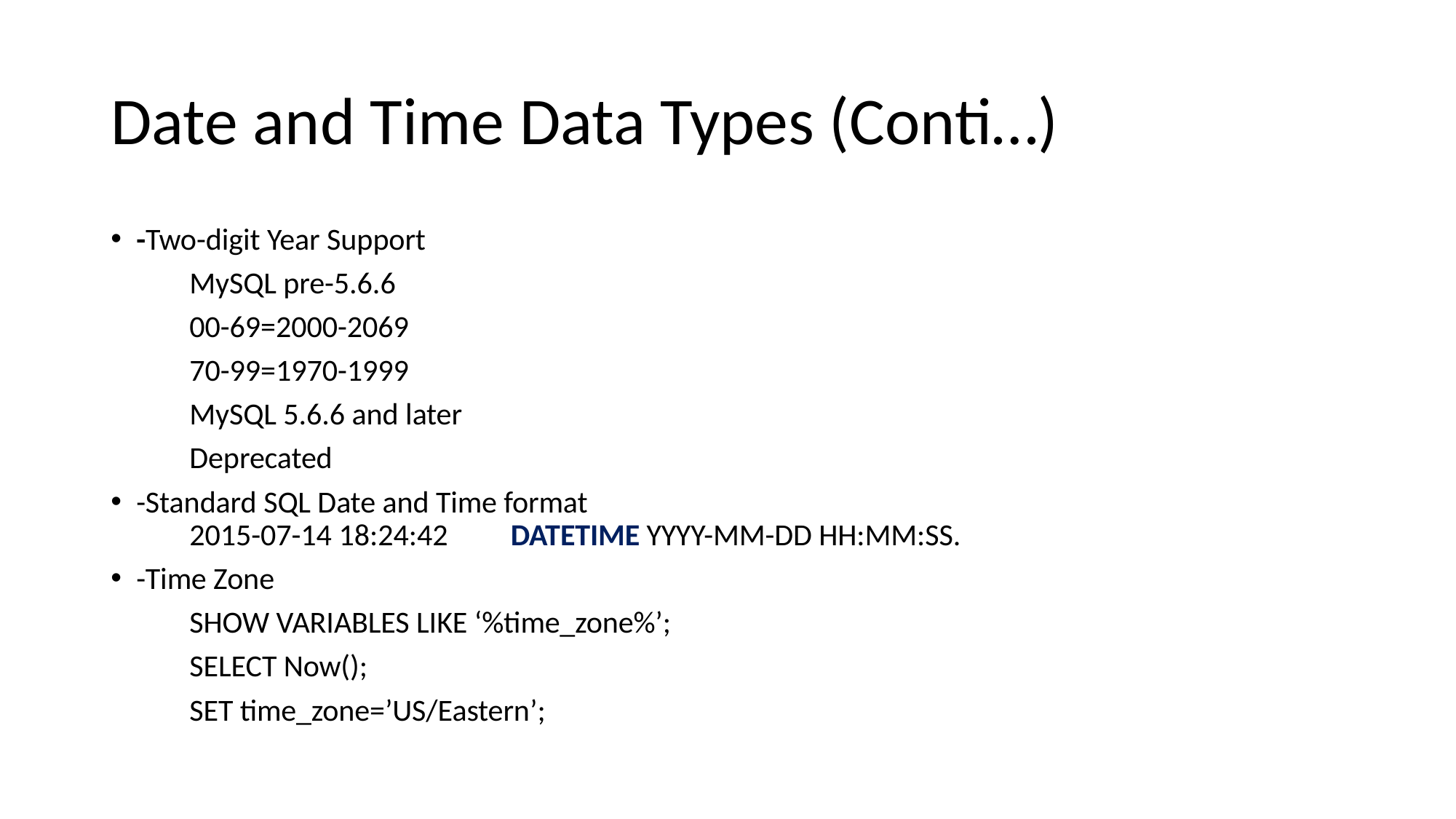

# Date and Time Data Types (Conti…)
-Two-digit Year Support
	MySQL pre-5.6.6
	00-69=2000-2069
	70-99=1970-1999
	MySQL 5.6.6 and later
	Deprecated
-Standard SQL Date and Time format
	2015-07-14 18:24:42	 DATETIME YYYY-MM-DD HH:MM:SS.
-Time Zone
	SHOW VARIABLES LIKE ‘%time_zone%’;
	SELECT Now();
	SET time_zone=’US/Eastern’;